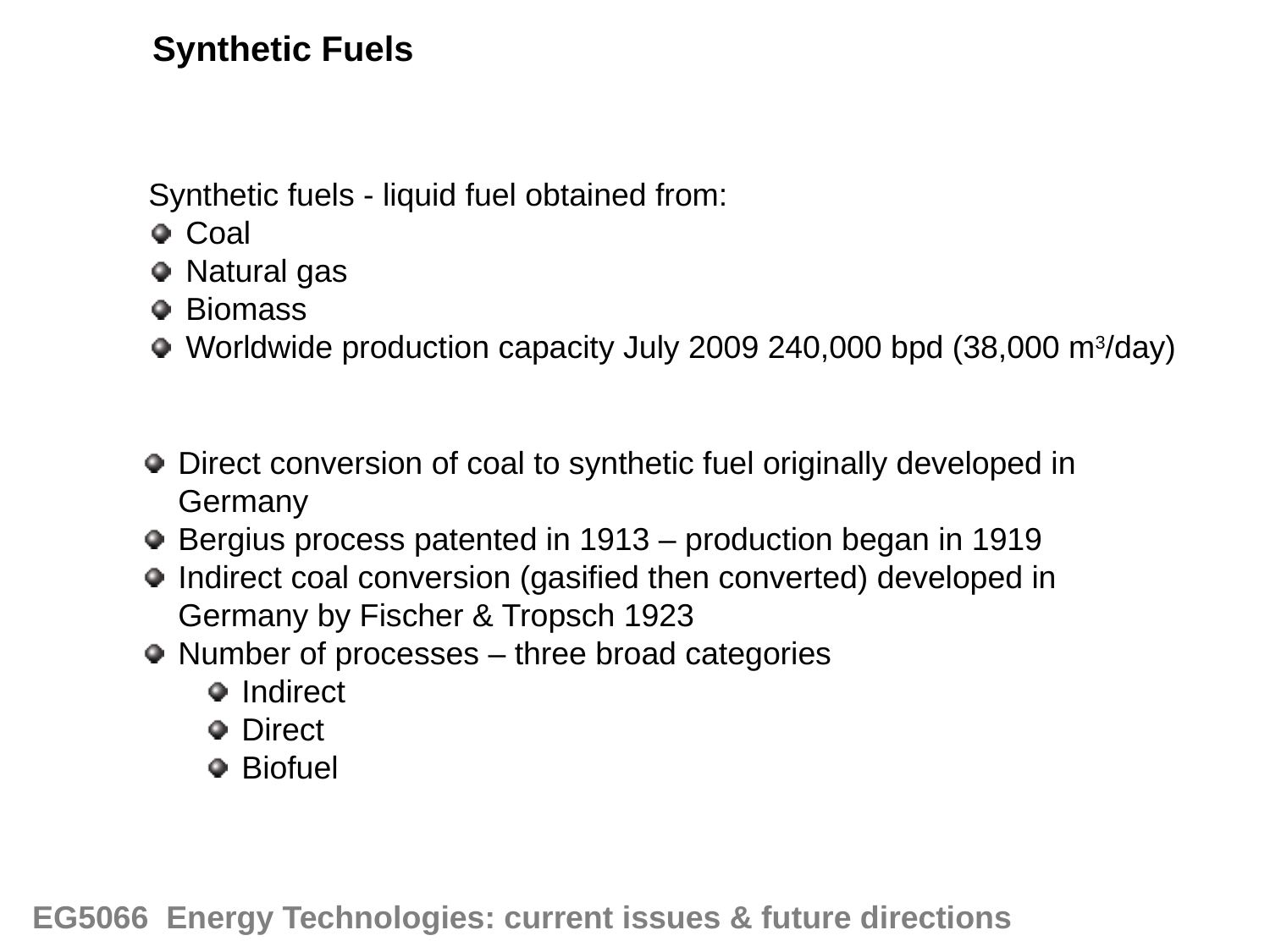

Synthetic Fuels
Synthetic fuels - liquid fuel obtained from:
Coal
Natural gas
Biomass
Worldwide production capacity July 2009 240,000 bpd (38,000 m3/day)
Direct conversion of coal to synthetic fuel originally developed in Germany
Bergius process patented in 1913 – production began in 1919
Indirect coal conversion (gasified then converted) developed in Germany by Fischer & Tropsch 1923
Number of processes – three broad categories
Indirect
Direct
Biofuel
EG5066  Energy Technologies: current issues & future directions